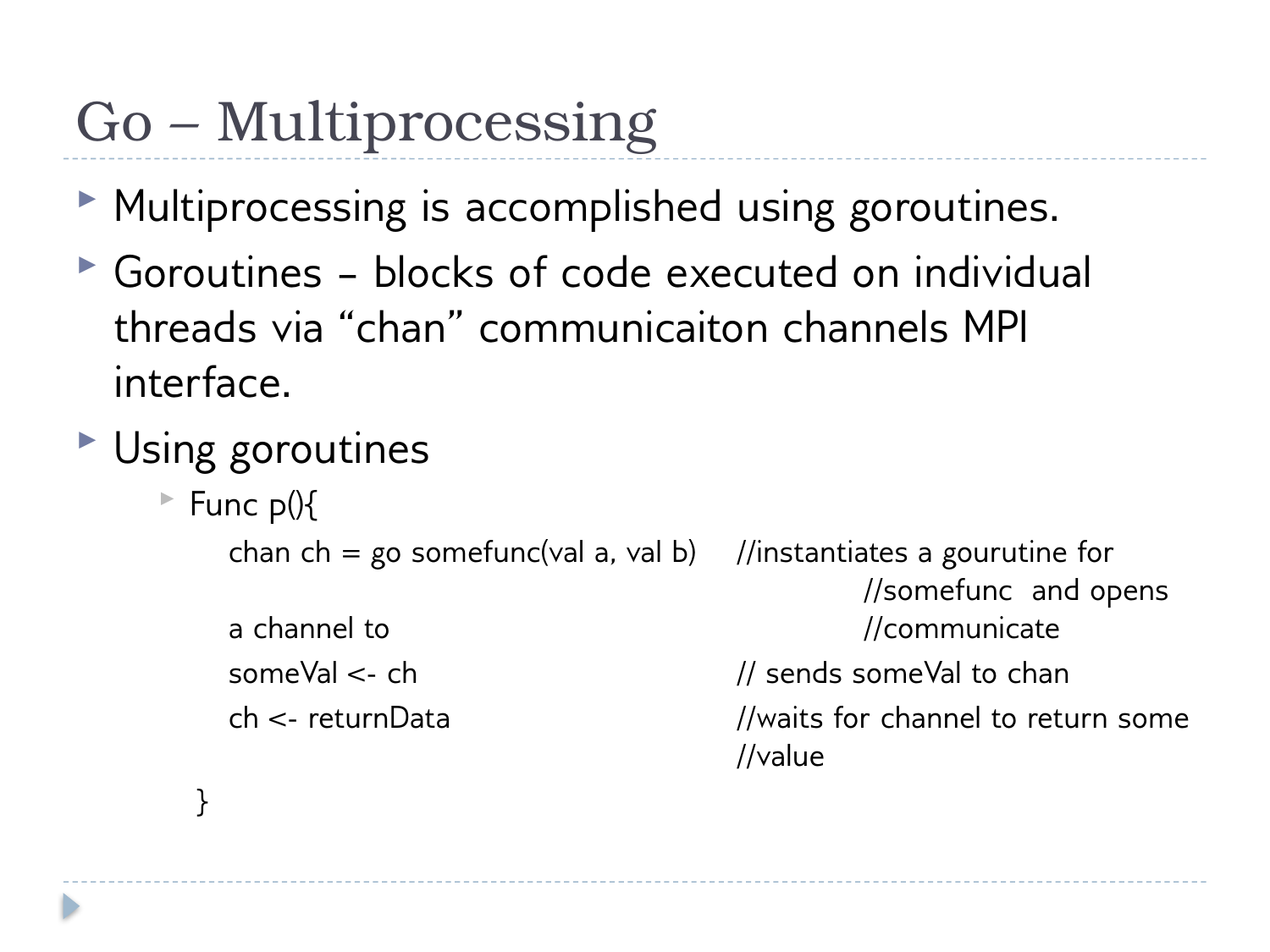

# Go – Multiprocessing
Multiprocessing is accomplished using goroutines.
Goroutines – blocks of code executed on individual threads via “chan” communicaiton channels MPI interface.
Using goroutines
Func p(){
	chan ch = go somefunc(val a, val b)  	//instantiates a gourutine for 			 		//somefunc  and opens a channel to 				//communicate
	someVal <- ch			// sends someVal to chan
	ch <- returnData			//waits for channel to return some 				//value
}